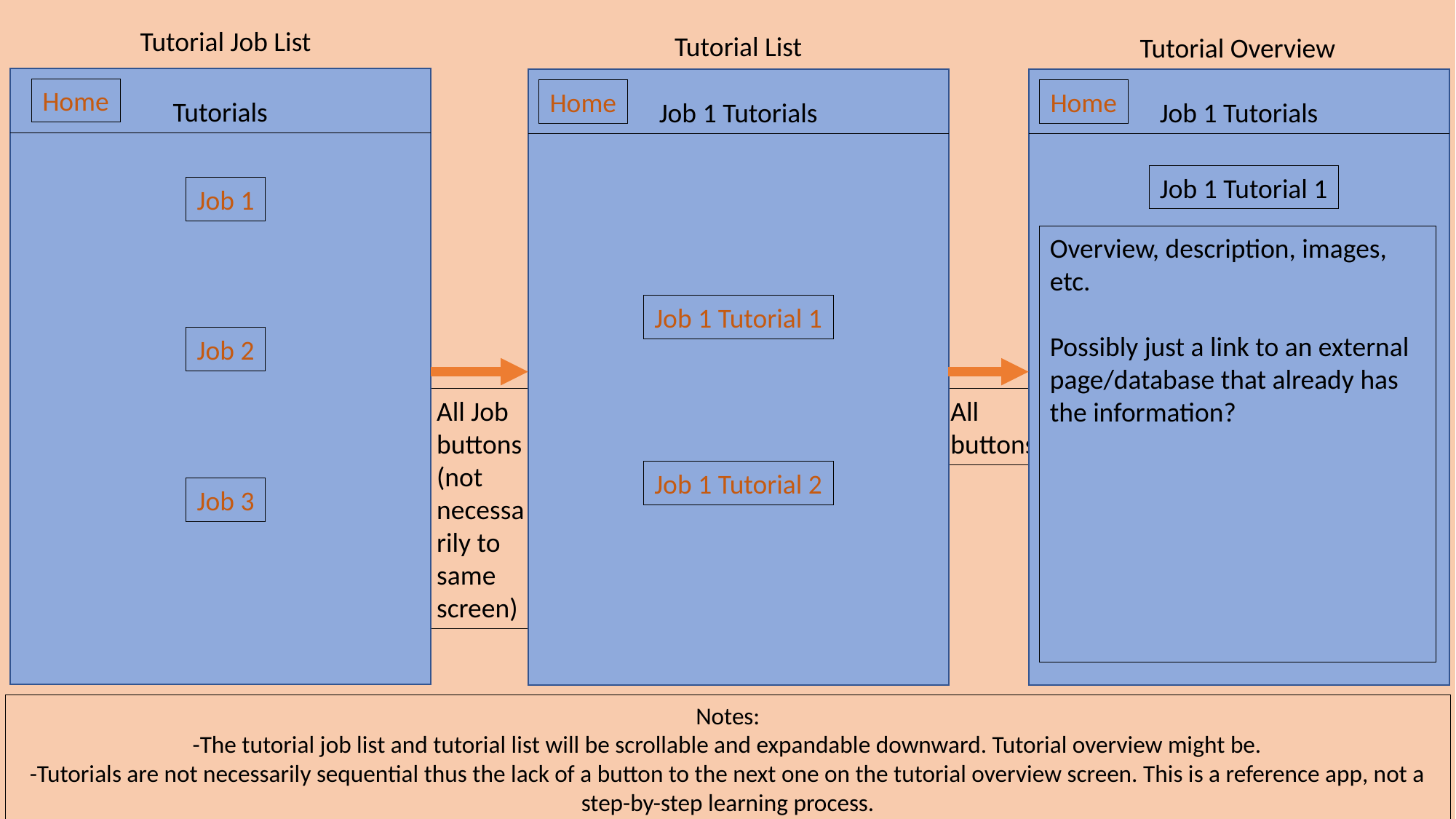

Tutorial Job List
Tutorial List
Tutorial Overview

Home
Home
Home
Tutorials
Job 1 Tutorials
Job 1 Tutorials
Job 1 Tutorial 1
Job 1
Overview, description, images, etc.

Possibly just a link to an external page/database that already has the information?

Job 1 Tutorial 1
Job 2
All Job  buttons (not necessarily to same screen)
All buttons
Job 1 Tutorial 2
Job 3
Notes:
-The tutorial job list and tutorial list will be scrollable and expandable downward. Tutorial overview might be.
-Tutorials are not necessarily sequential thus the lack of a button to the next one on the tutorial overview screen. This is a reference app, not a step-by-step learning process.